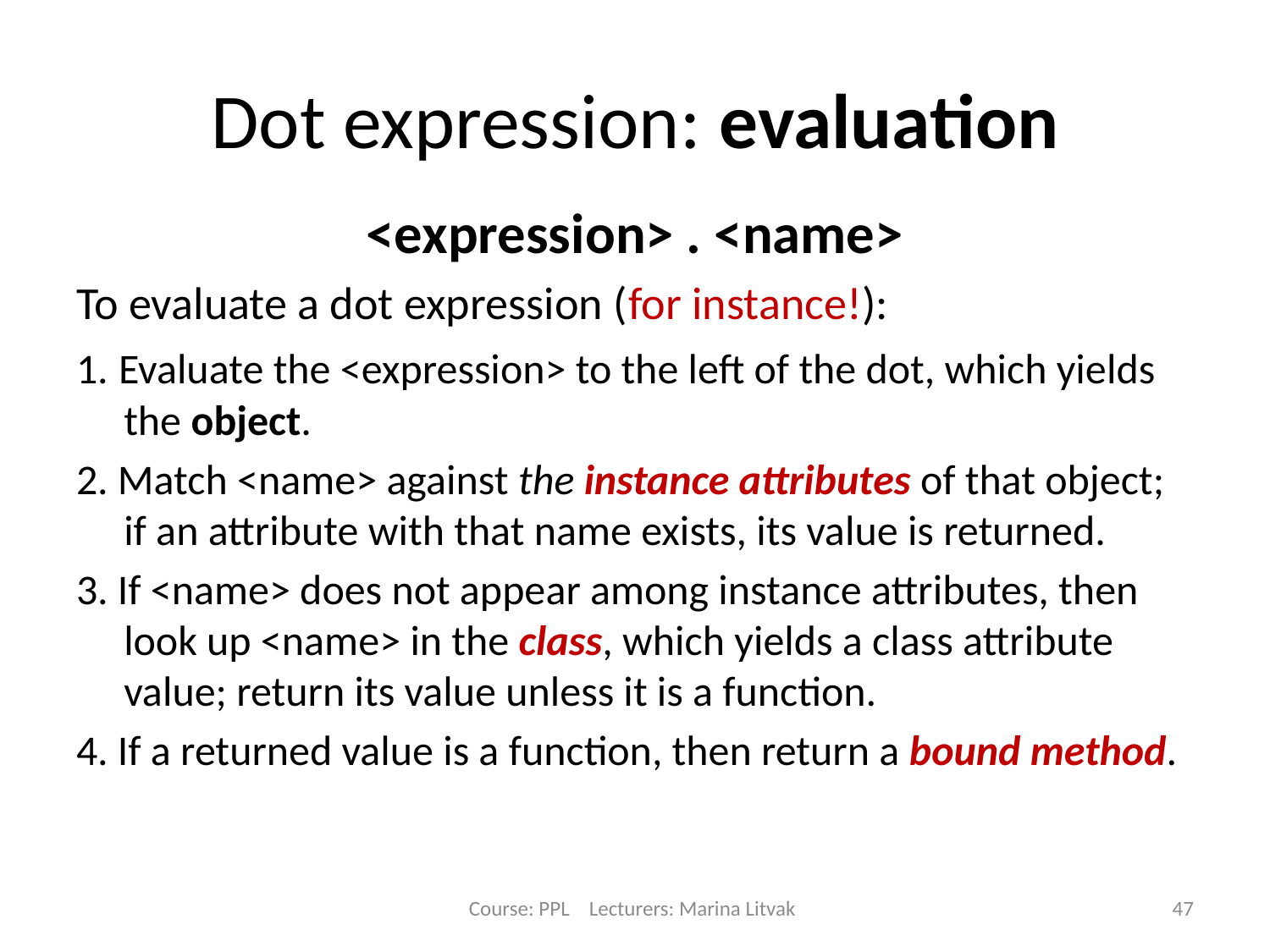

# Dot expression: evaluation
<expression> . <name>
To evaluate a dot expression (for instance!):
1. Evaluate the <expression> to the left of the dot, which yields the object.
2. Match <name> against the instance attributes of that object; if an attribute with that name exists, its value is returned.
3. If <name> does not appear among instance attributes, then look up <name> in the class, which yields a class attribute value; return its value unless it is a function.
4. If a returned value is a function, then return a bound method.
Course: PPL    Lecturers: Marina Litvak
47